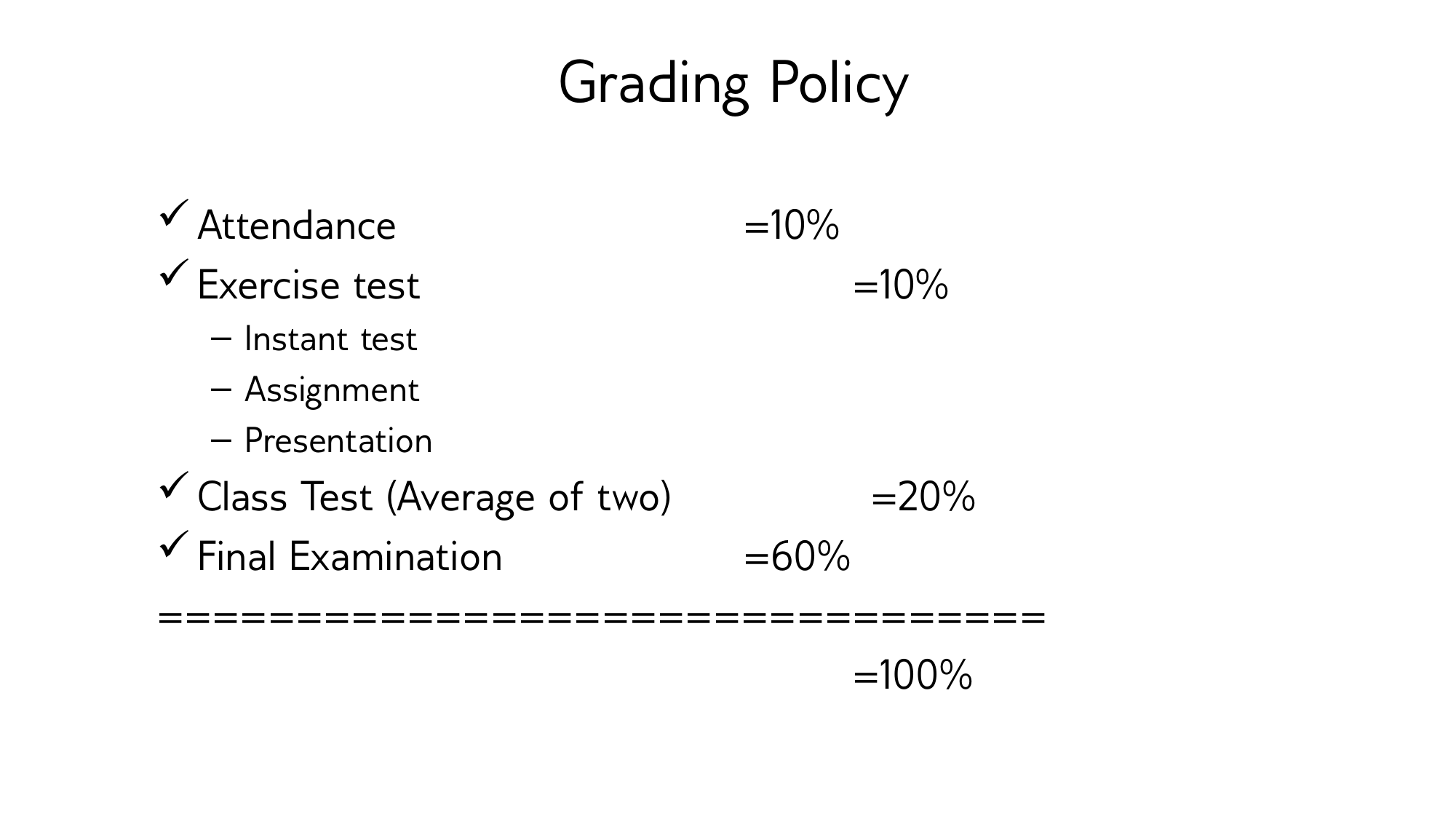

# Grading Policy
Attendance				=10%
Exercise test				=10%
Instant test
Assignment
Presentation
Class Test (Average of two)	          =20%
Final Examination			=60%
================================
							=100%